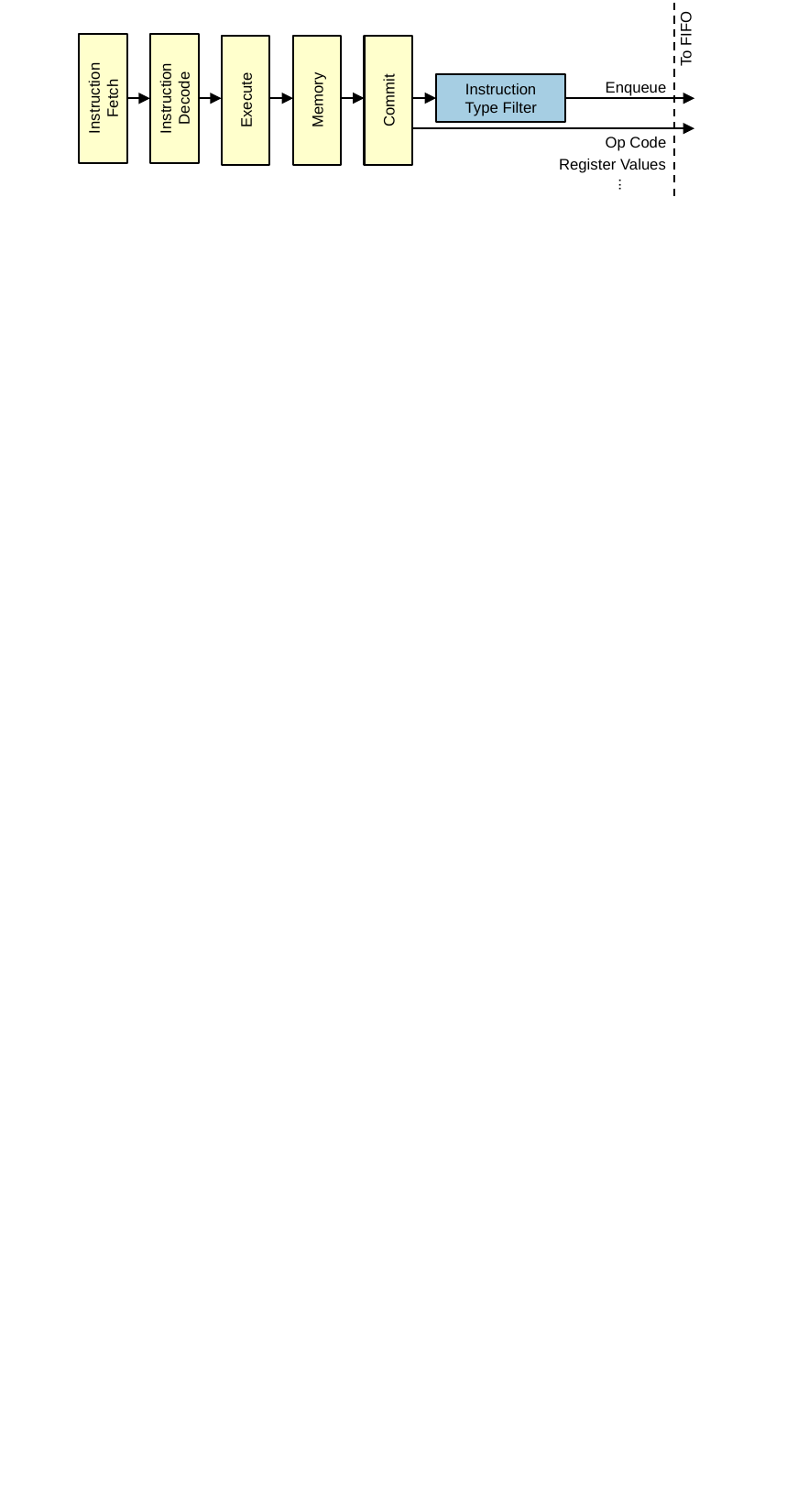

To FIFO
Instruction Type Filter
Instruction
Fetch
Instruction
Decode
Enqueue
Memory
Execute
Commit
Op Code
Register Values
...